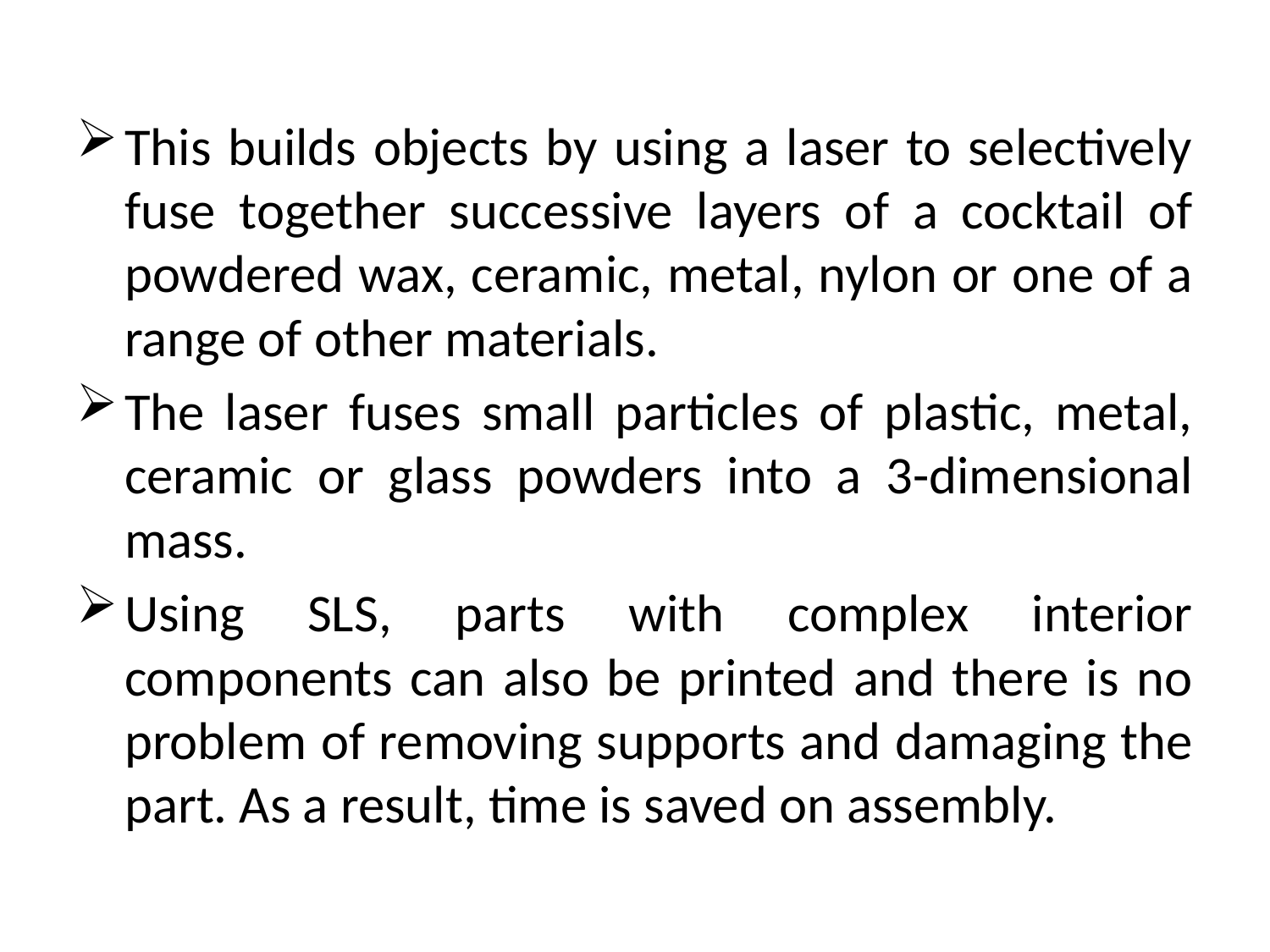

This builds objects by using a laser to selectively fuse together successive layers of a cocktail of powdered wax, ceramic, metal, nylon or one of a range of other materials.
The laser fuses small particles of plastic, metal, ceramic or glass powders into a 3-dimensional mass.
Using SLS, parts with complex interior components can also be printed and there is no problem of removing supports and damaging the part. As a result, time is saved on assembly.